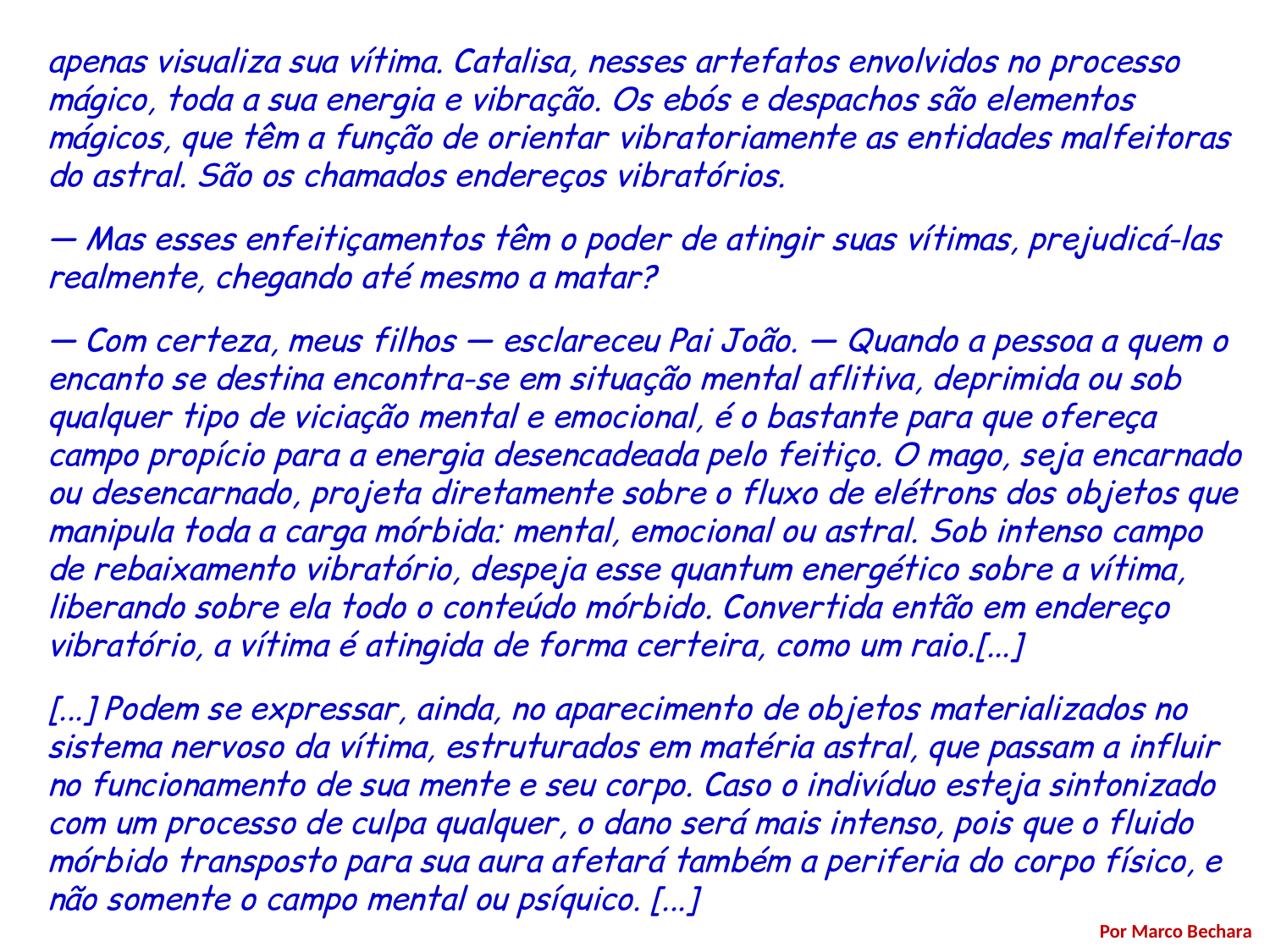

apenas visualiza sua vítima. Catalisa, nesses artefatos envolvidos no processo
mágico, toda a sua energia e vibração. Os ebós e despachos são elementos mágicos, que têm a função de orientar vibratoriamente as entidades malfeitoras do astral. São os chamados endereços vibratórios.

— Mas esses enfeitiçamentos têm o poder de atingir suas vítimas, prejudicá-las realmente, chegando até mesmo a matar?

— Com certeza, meus filhos — esclareceu Pai João. — Quando a pessoa a quem o encanto se destina encontra-se em situação mental aflitiva, deprimida ou sob qualquer tipo de viciação mental e emocional, é o bastante para que ofereça campo propício para a energia desencadeada pelo feitiço. O mago, seja encarnado ou desencarnado, projeta diretamente sobre o fluxo de elétrons dos objetos que manipula toda a carga mórbida: mental, emocional ou astral. Sob intenso campo de rebaixamento vibratório, despeja esse quantum energético sobre a vítima, liberando sobre ela todo o conteúdo mórbido. Convertida então em endereço vibratório, a vítima é atingida de forma certeira, como um raio.[...]

[...] Podem se expressar, ainda, no aparecimento de objetos materializados no sistema nervoso da vítima, estruturados em matéria astral, que passam a influir no funcionamento de sua mente e seu corpo. Caso o indivíduo esteja sintonizado com um processo de culpa qualquer, o dano será mais intenso, pois que o fluido mórbido transposto para sua aura afetará também a periferia do corpo físico, e não somente o campo mental ou psíquico. [...]
Por Marco Bechara